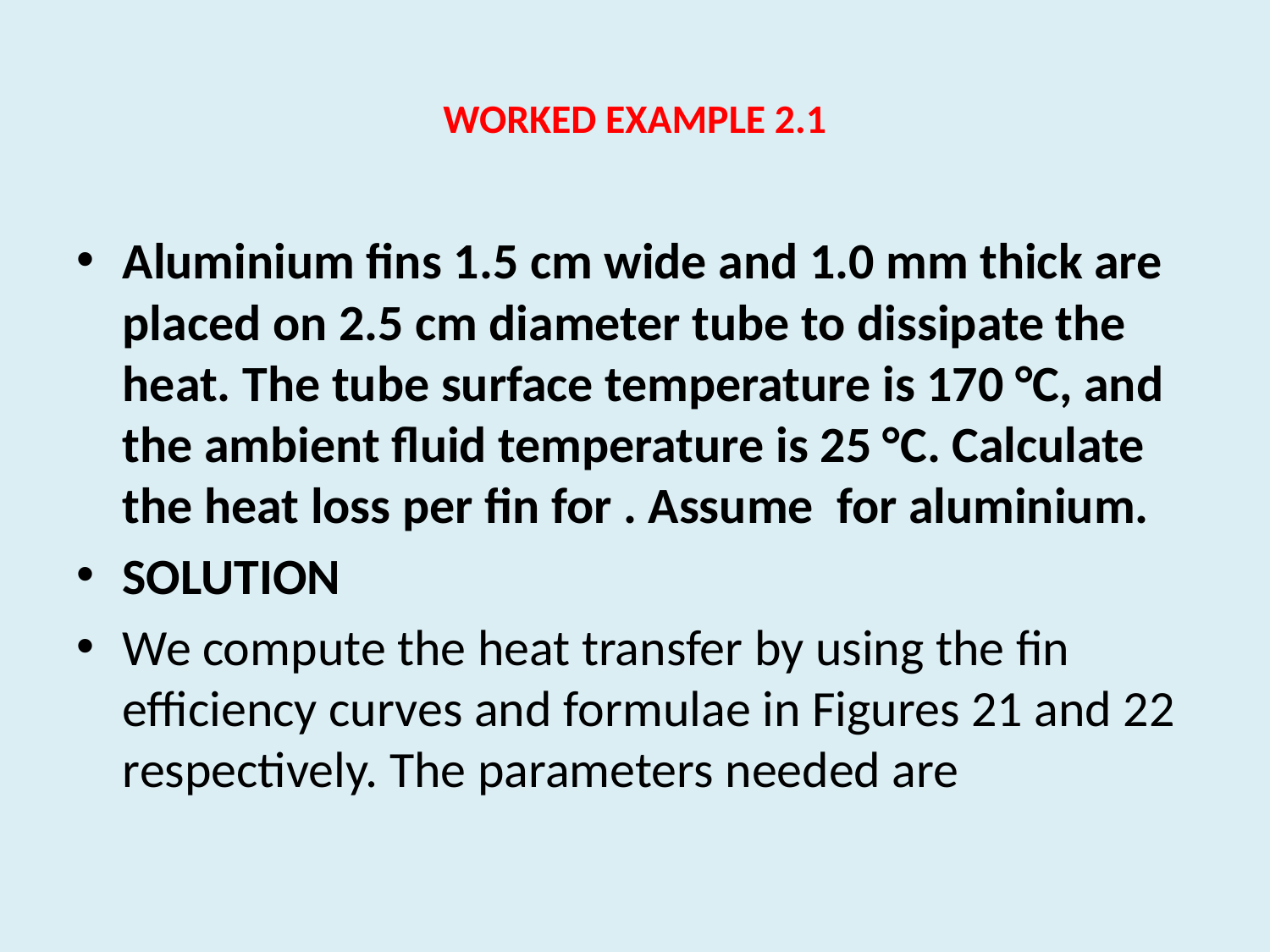

# WORKED EXAMPLE 2.1
Aluminium fins 1.5 cm wide and 1.0 mm thick are placed on 2.5 cm diameter tube to dissipate the heat. The tube surface temperature is 170 °C, and the ambient fluid temperature is 25 °C. Calculate the heat loss per fin for . Assume  for aluminium.
SOLUTION
We compute the heat transfer by using the fin efficiency curves and formulae in Figures 21 and 22 respectively. The parameters needed are